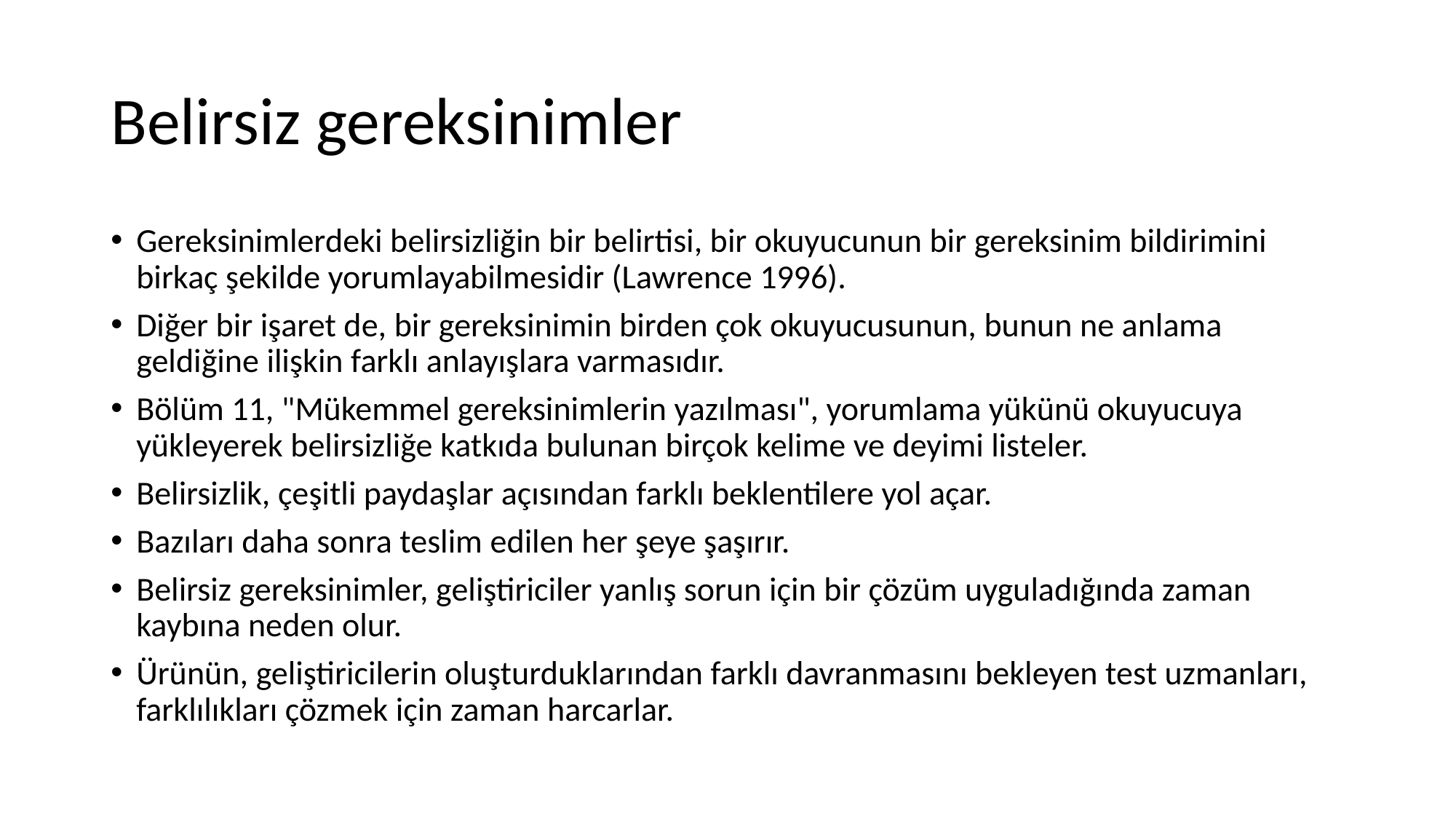

# Belirsiz gereksinimler
Gereksinimlerdeki belirsizliğin bir belirtisi, bir okuyucunun bir gereksinim bildirimini birkaç şekilde yorumlayabilmesidir (Lawrence 1996).
Diğer bir işaret de, bir gereksinimin birden çok okuyucusunun, bunun ne anlama geldiğine ilişkin farklı anlayışlara varmasıdır.
Bölüm 11, "Mükemmel gereksinimlerin yazılması", yorumlama yükünü okuyucuya yükleyerek belirsizliğe katkıda bulunan birçok kelime ve deyimi listeler.
Belirsizlik, çeşitli paydaşlar açısından farklı beklentilere yol açar.
Bazıları daha sonra teslim edilen her şeye şaşırır.
Belirsiz gereksinimler, geliştiriciler yanlış sorun için bir çözüm uyguladığında zaman kaybına neden olur.
Ürünün, geliştiricilerin oluşturduklarından farklı davranmasını bekleyen test uzmanları, farklılıkları çözmek için zaman harcarlar.